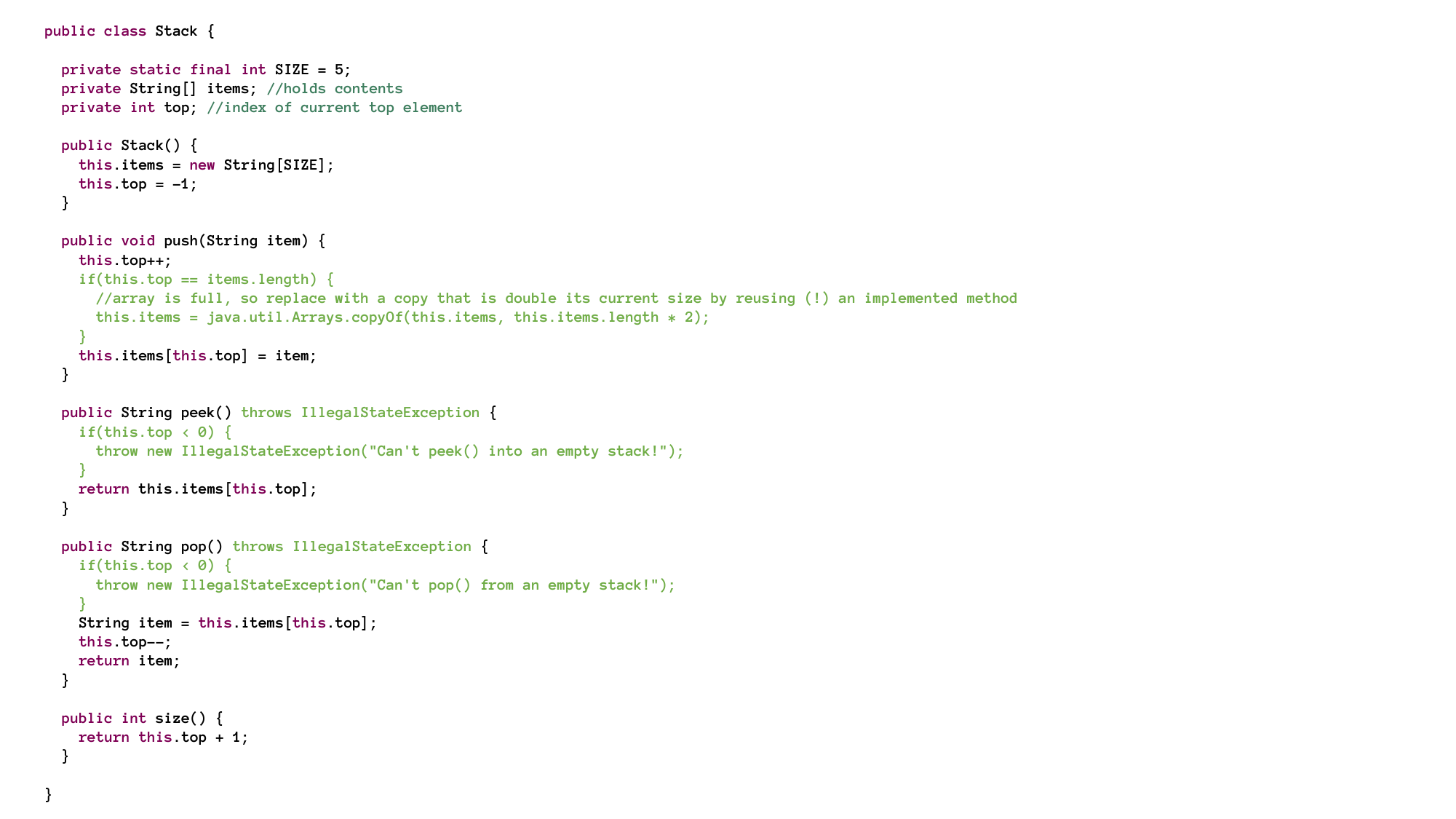

public class Stack {

      private static final int SIZE = 5;
      private String[] items; //holds contents
      private int top; //index of current top element

      public Stack() {
        this.items = new String[SIZE];
        this.top = -1;
      }

      public void push(String item) {
        this.top++;
        if(this.top == items.length) {
          //array is full, so replace with a copy that is double its current size by reusing (!) an implemented method
          this.items = java.util.Arrays.copyOf(this.items, this.items.length * 2);
        }
        this.items[this.top] = item;
      }

      public String peek() throws IllegalStateException {
        if(this.top < 0) {
          throw new IllegalStateException("Can't peek() into an empty stack!");
        }
        return this.items[this.top];
      }

      public String pop() throws IllegalStateException {
        if(this.top < 0) {
          throw new IllegalStateException("Can't pop() from an empty stack!");
        }
        String item = this.items[this.top];
        this.top--;
        return item;
      }

      public int size() {
        return this.top + 1;
      }

    }